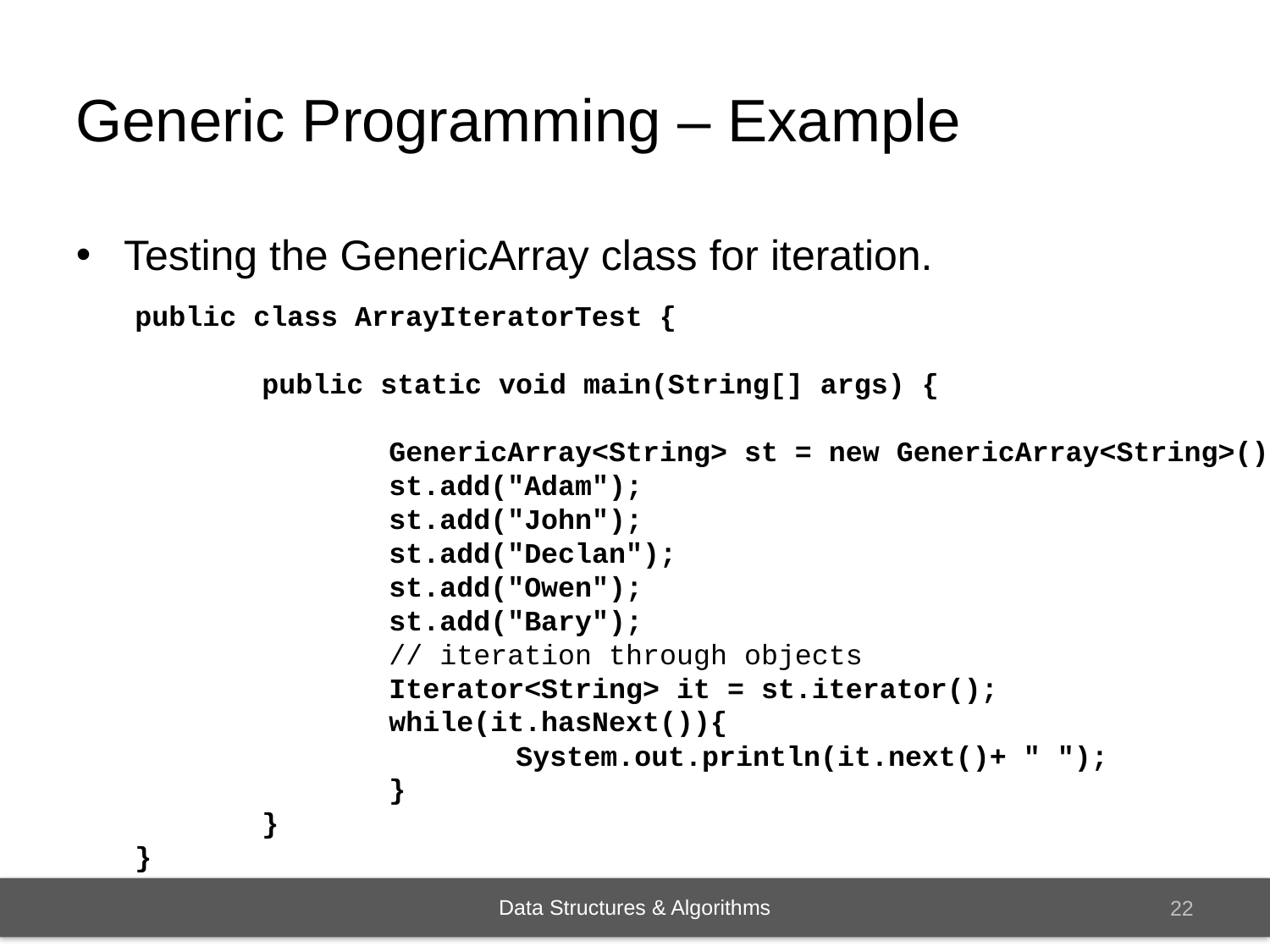

Generic Programming – Example
Testing the GenericArray class for iteration.
public class ArrayIteratorTest {

	public static void main(String[] args) {

		GenericArray<String> st = new GenericArray<String>();
		st.add("Adam");
		st.add("John");
		st.add("Declan");
		st.add("Owen");
		st.add("Bary");
		// iteration through objects
		Iterator<String> it = st.iterator();
		while(it.hasNext()){
			System.out.println(it.next()+ " ");
		}
	}
}
22